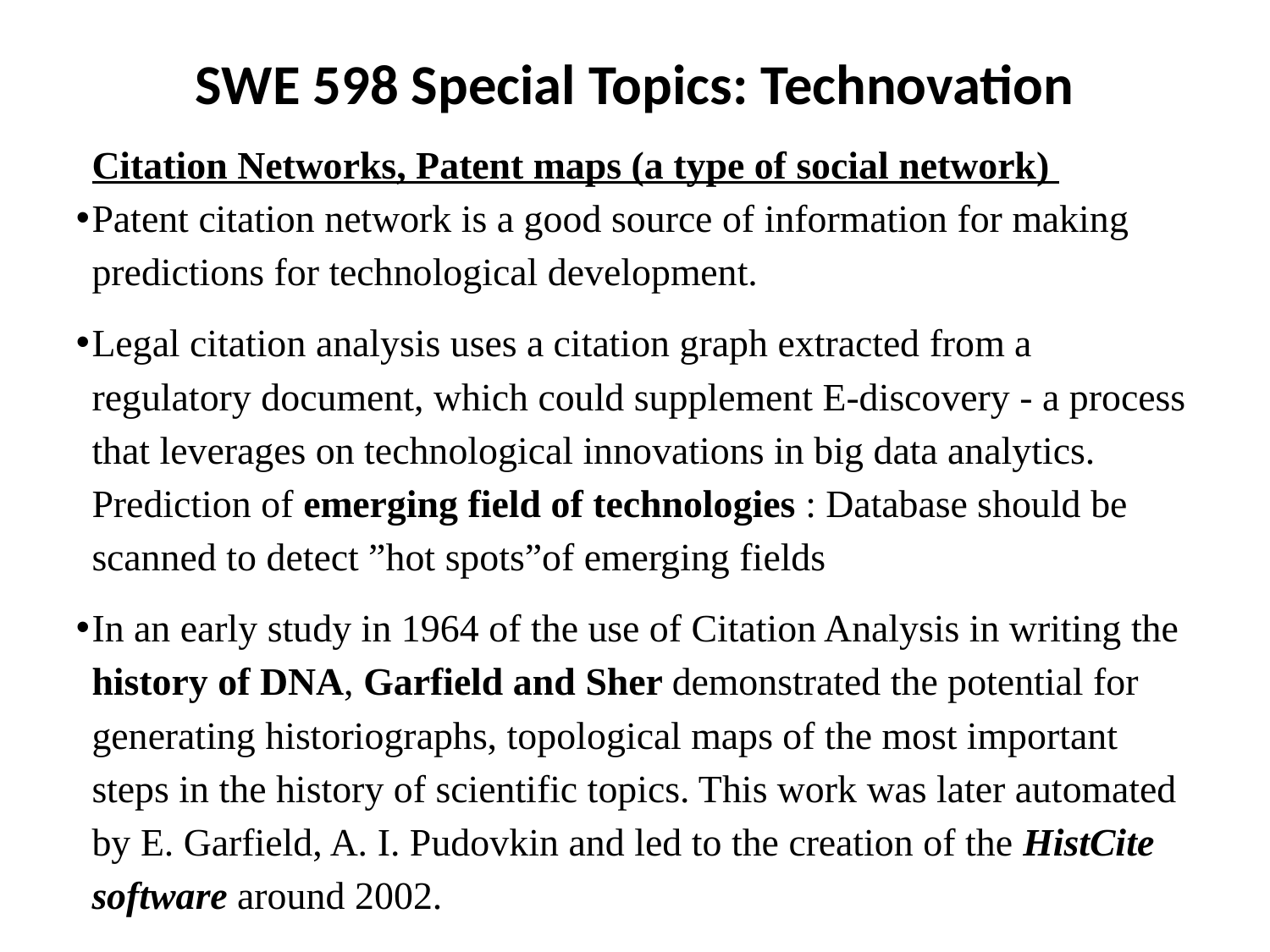

SWE 598 Special Topics: Technovation
Citation Networks, Patent maps (a type of social network)
Patent citation network is a good source of information for making predictions for technological development.
Legal citation analysis uses a citation graph extracted from a regulatory document, which could supplement E-discovery - a process that leverages on technological innovations in big data analytics. Prediction of emerging field of technologies : Database should be scanned to detect ”hot spots”of emerging fields
In an early study in 1964 of the use of Citation Analysis in writing the history of DNA, Garfield and Sher demonstrated the potential for generating historiographs, topological maps of the most important steps in the history of scientific topics. This work was later automated by E. Garfield, A. I. Pudovkin and led to the creation of the HistCite  software around 2002.